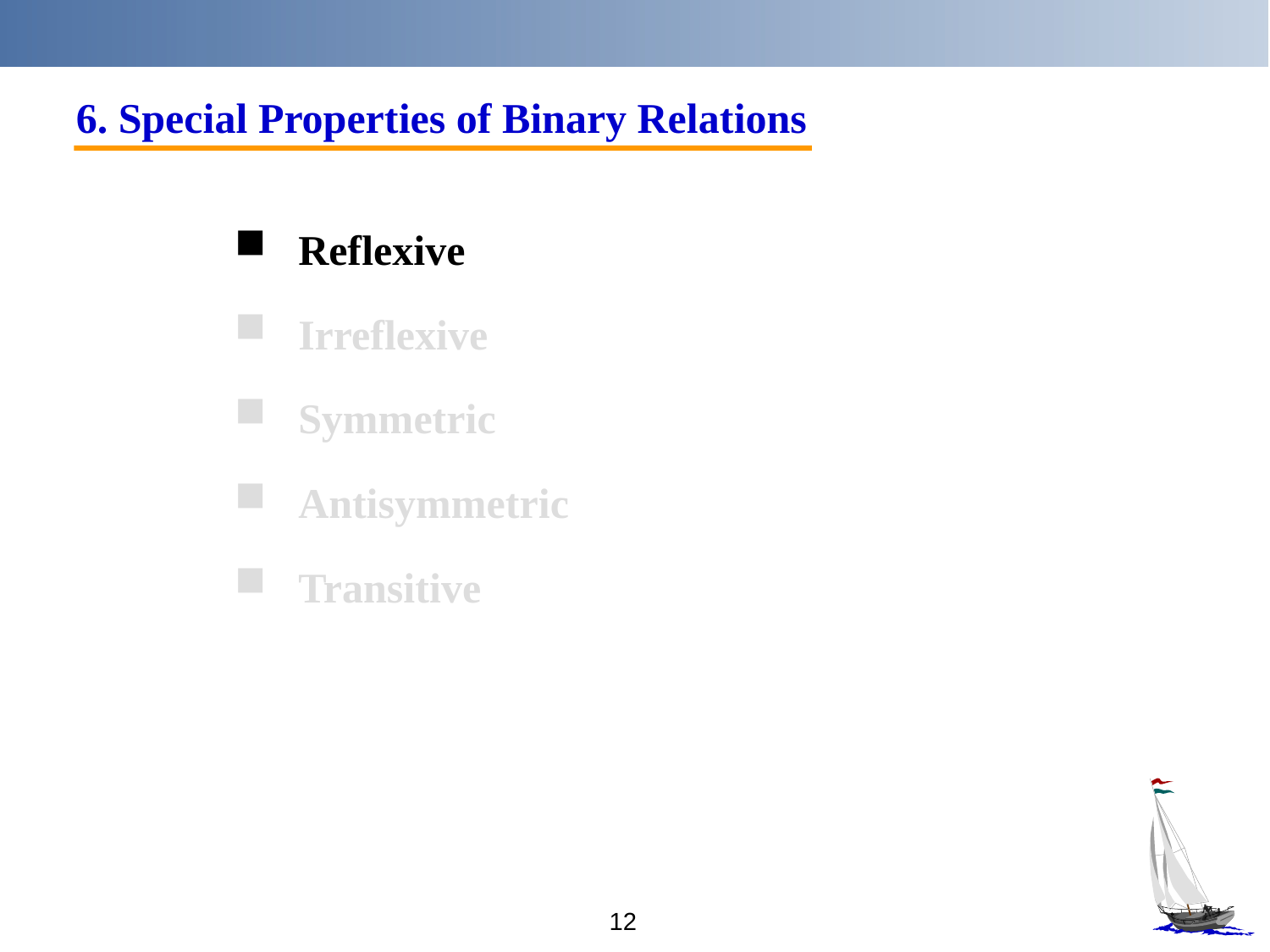

6. Special Properties of Binary Relations

Reflexive
Irreflexive
Symmetric
Antisymmetric
Transitive
12